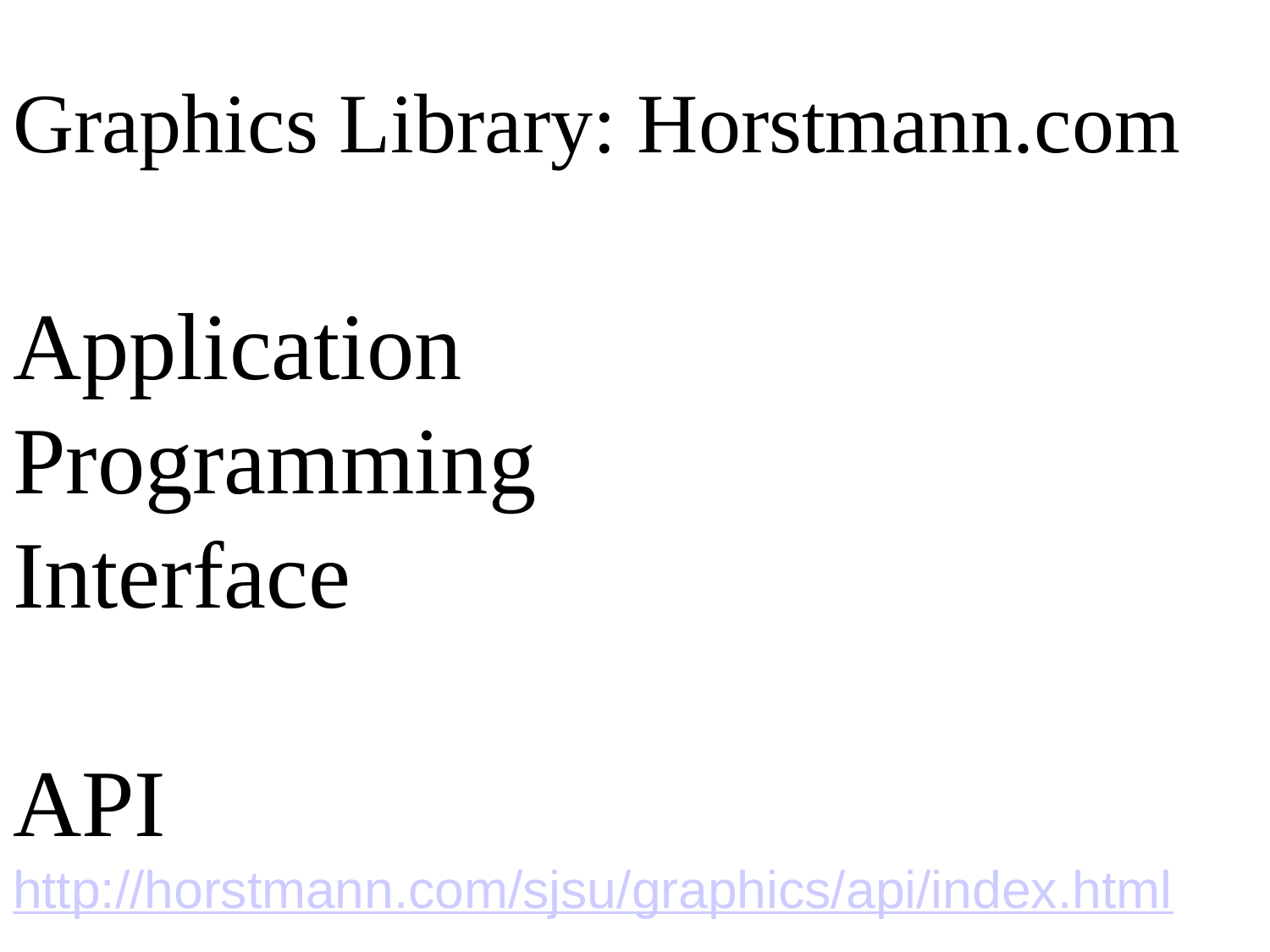

Graphics Library: Horstmann.com

Application
Programming
Interface

API
http://horstmann.com/sjsu/graphics/api/index.html